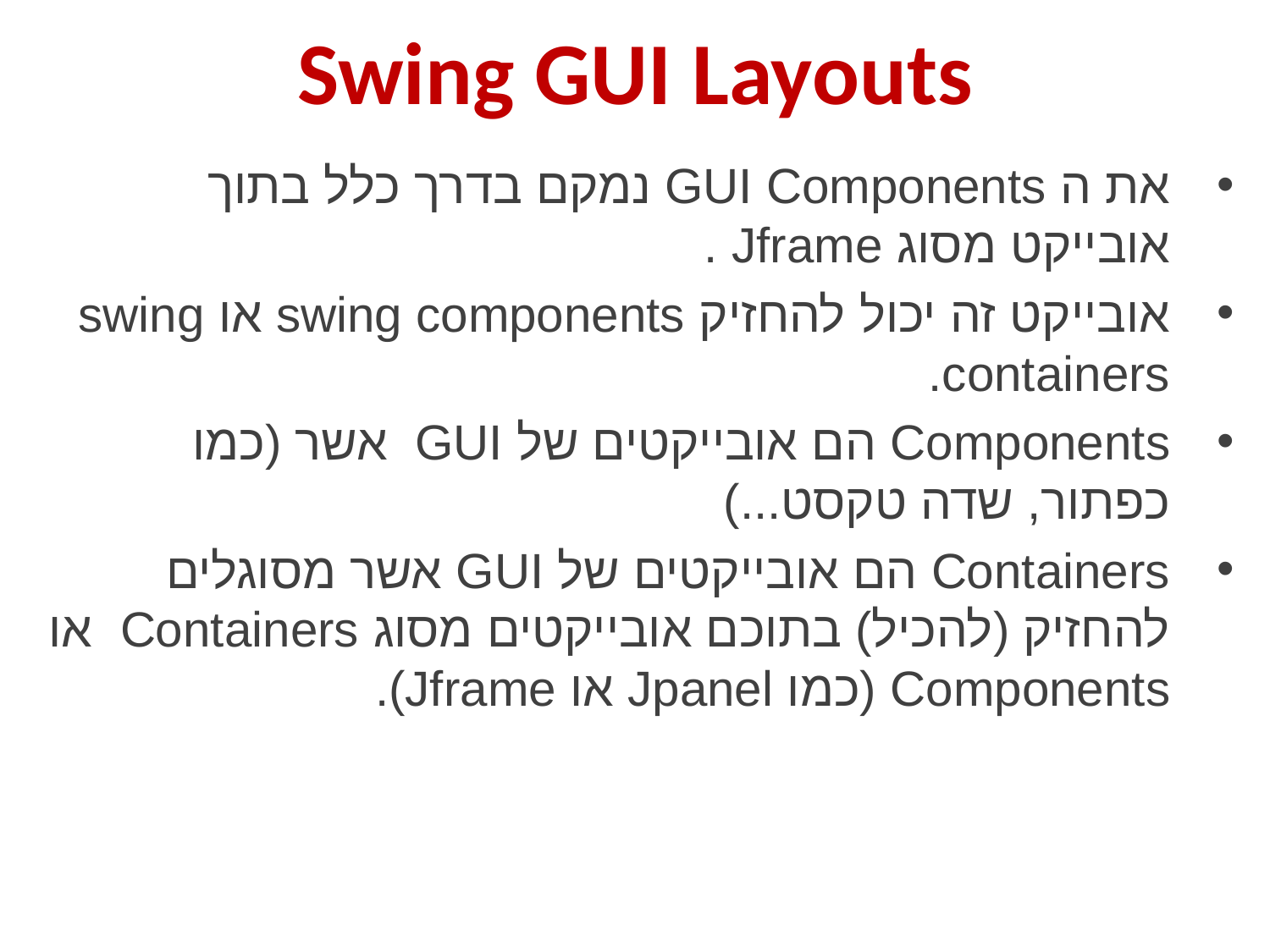

# Swing GUI Layouts
את ה GUI Components נמקם בדרך כלל בתוך אובייקט מסוג Jframe .
אובייקט זה יכול להחזיק swing components או swing containers.
Components הם אובייקטים של GUI  אשר (כמו כפתור, שדה טקסט...)
Containers הם אובייקטים של GUI אשר מסוגלים להחזיק (להכיל) בתוכם אובייקטים מסוג Containers  או Components (כמו Jpanel או Jframe).